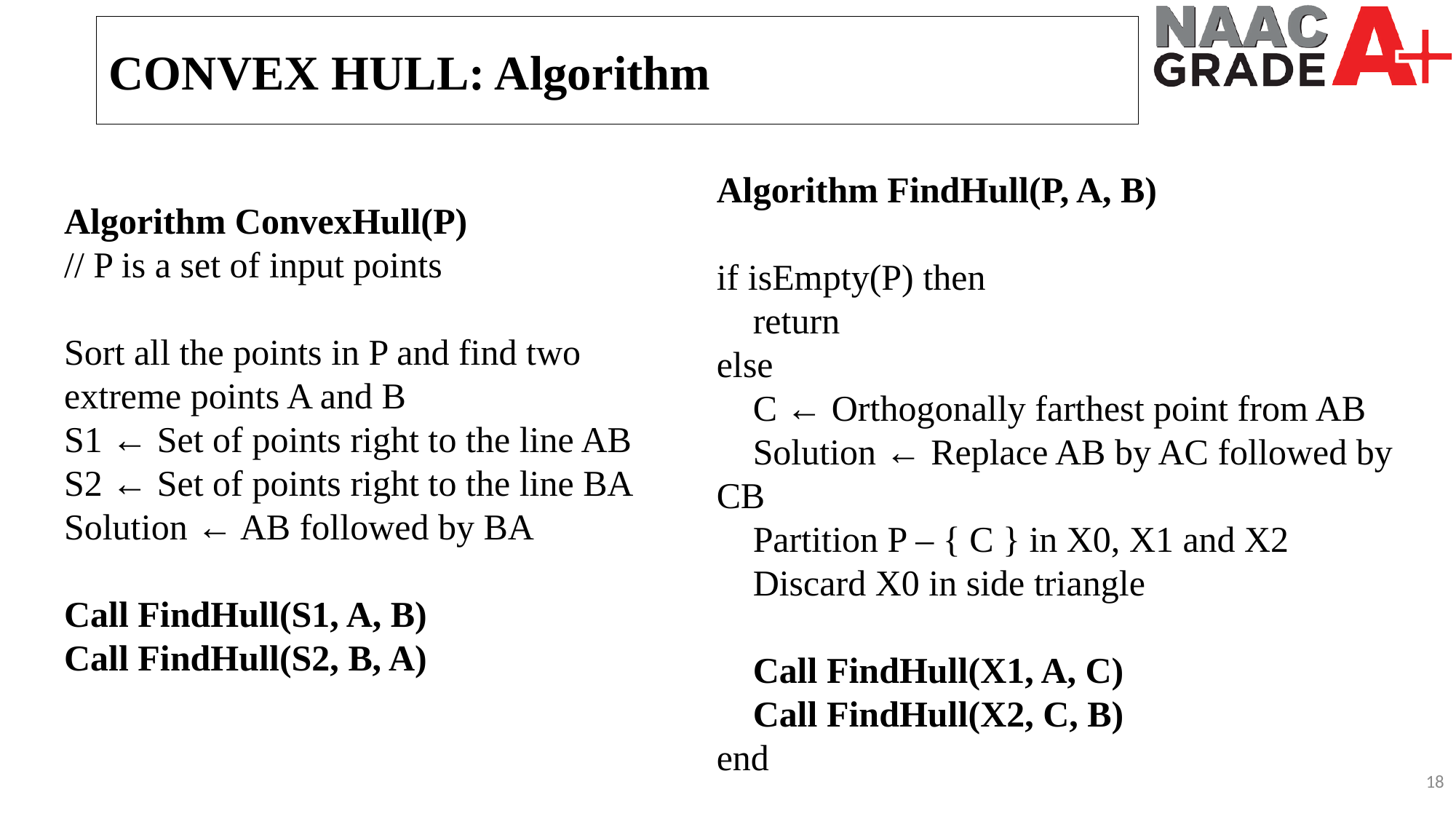

CONVEX HULL: Algorithm
Algorithm FindHull(P, A, B)

if isEmpty(P) then
    return
else
    C ← Orthogonally farthest point from AB
    Solution ← Replace AB by AC followed by CB
    Partition P – { C } in X0, X1 and X2
    Discard X0 in side triangle

    Call FindHull(X1, A, C)
    Call FindHull(X2, C, B)
end
Algorithm ConvexHull(P)
// P is a set of input points

Sort all the points in P and find two extreme points A and B
S1 ← Set of points right to the line AB
S2 ← Set of points right to the line BA
Solution ← AB followed by BA

Call FindHull(S1, A, B)
Call FindHull(S2, B, A)
18